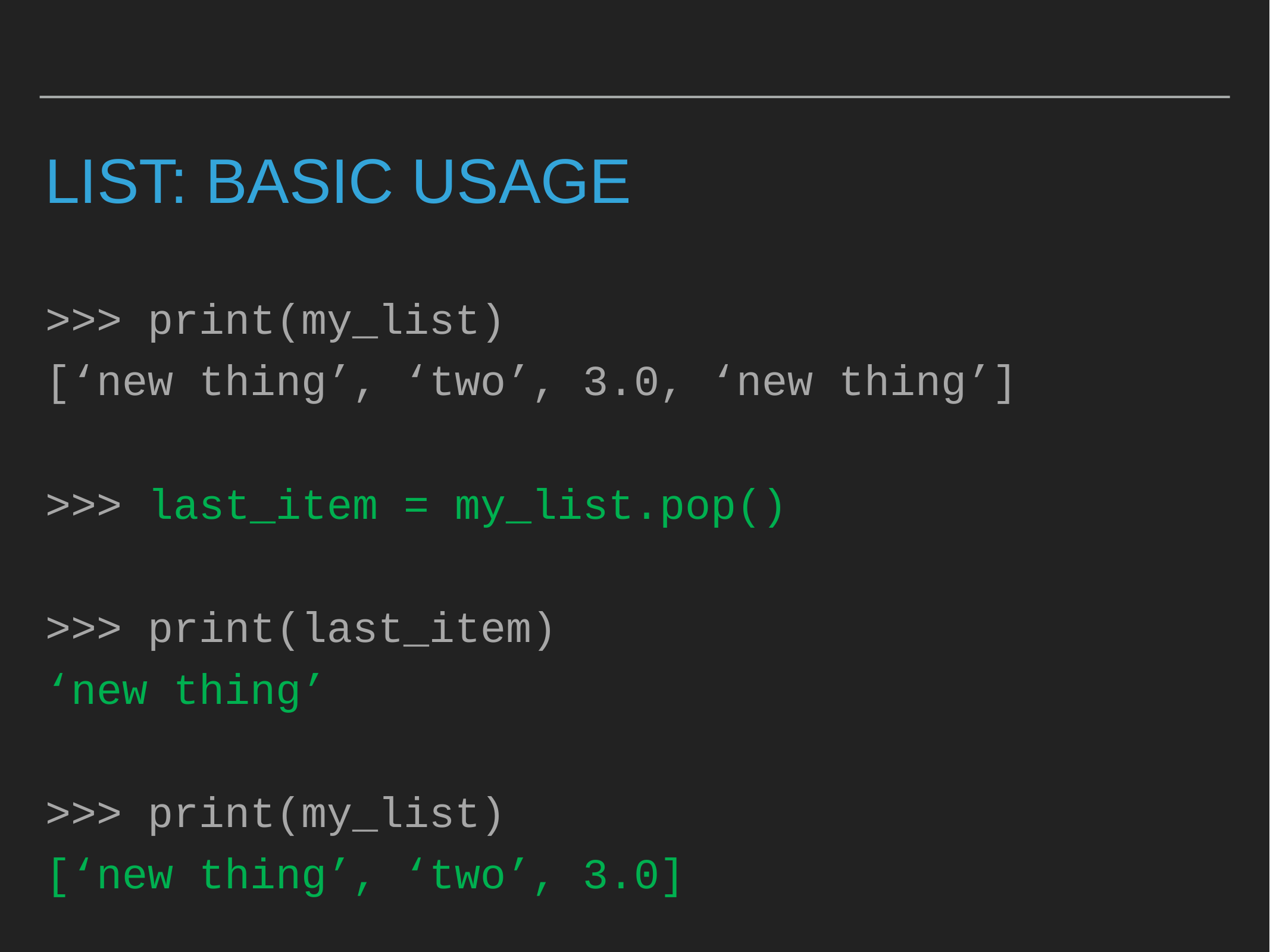

# List: Basic usage
>>> print(my_list)
[‘new thing’, ‘two’, 3.0, ‘new thing’]

>>> last_item = my_list.pop()

>>> print(last_item)
‘new thing’

>>> print(my_list)
[‘new thing’, ‘two’, 3.0]